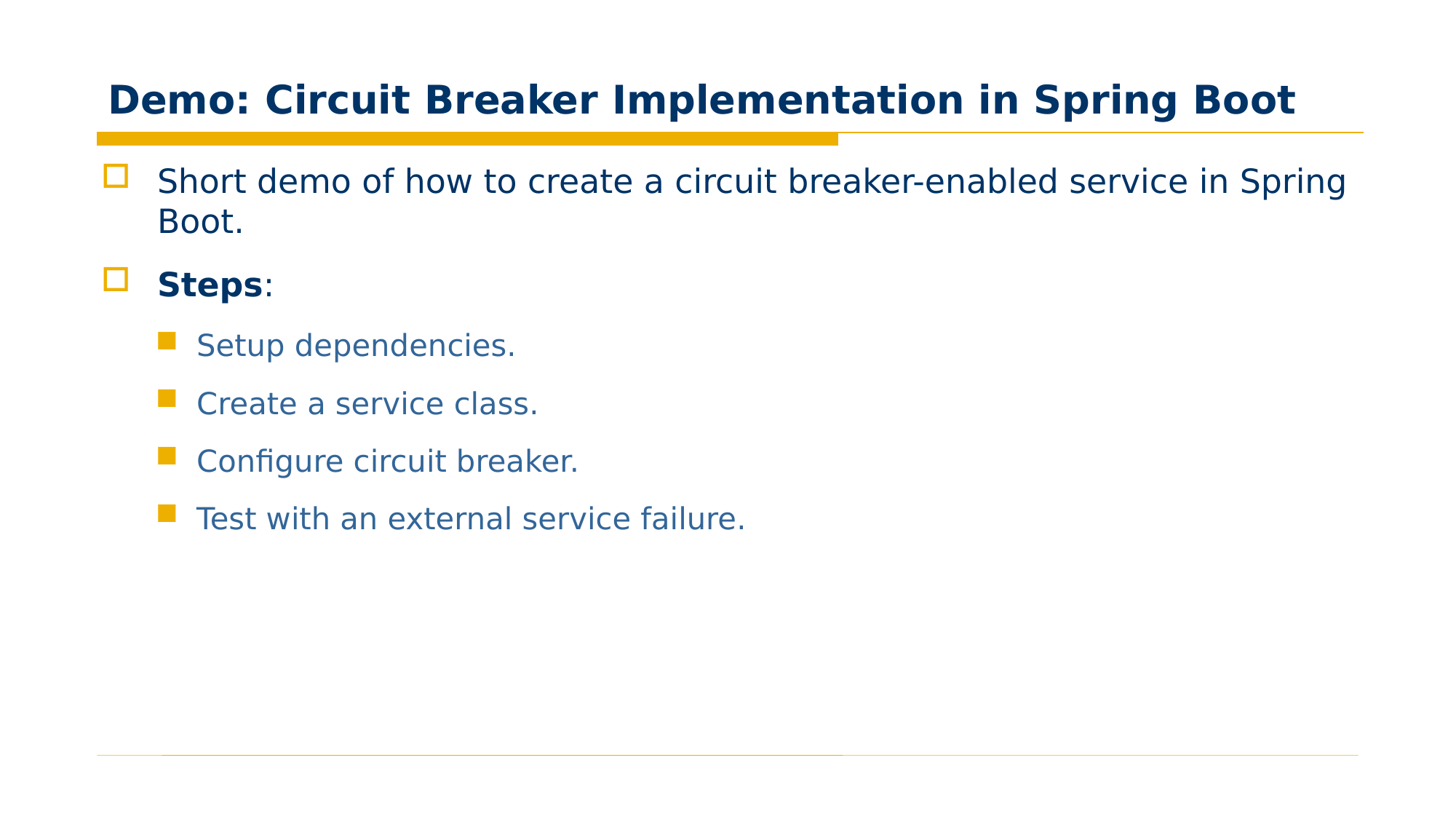

# Demo: Circuit Breaker Implementation in Spring Boot
Short demo of how to create a circuit breaker-enabled service in Spring Boot.
Steps:
Setup dependencies.
Create a service class.
Configure circuit breaker.
Test with an external service failure.